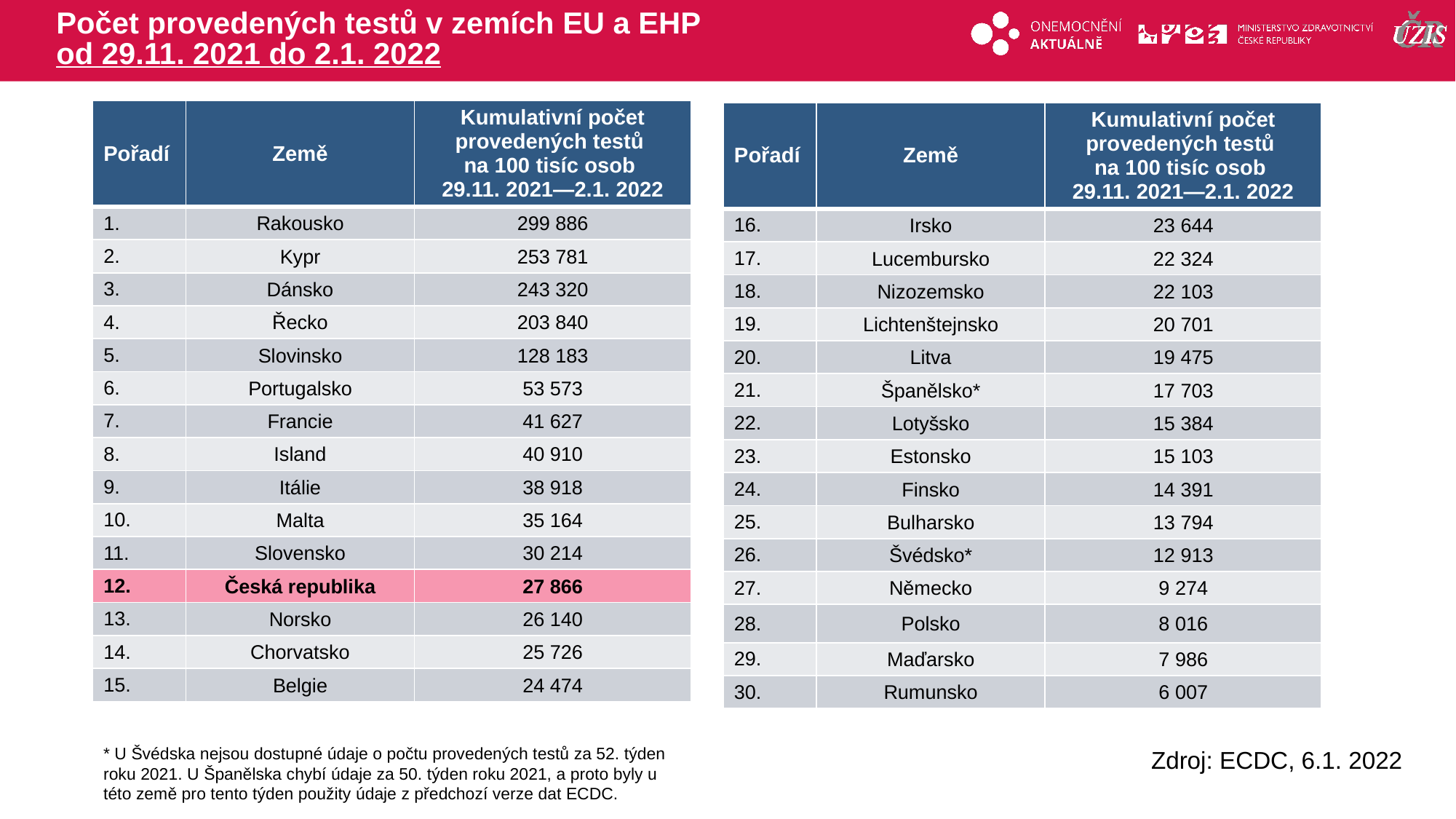

# Počet provedených testů v zemích EU a EHP od 29.11. 2021 do 2.1. 2022
| Pořadí | Země | Kumulativní počet provedených testů na 100 tisíc osob 29.11. 2021—2.1. 2022 |
| --- | --- | --- |
| 1. | Rakousko | 299 886 |
| 2. | Kypr | 253 781 |
| 3. | Dánsko | 243 320 |
| 4. | Řecko | 203 840 |
| 5. | Slovinsko | 128 183 |
| 6. | Portugalsko | 53 573 |
| 7. | Francie | 41 627 |
| 8. | Island | 40 910 |
| 9. | Itálie | 38 918 |
| 10. | Malta | 35 164 |
| 11. | Slovensko | 30 214 |
| 12. | Česká republika | 27 866 |
| 13. | Norsko | 26 140 |
| 14. | Chorvatsko | 25 726 |
| 15. | Belgie | 24 474 |
| Pořadí | Země | Kumulativní počet provedených testů na 100 tisíc osob 29.11. 2021—2.1. 2022 |
| --- | --- | --- |
| 16. | Irsko | 23 644 |
| 17. | Lucembursko | 22 324 |
| 18. | Nizozemsko | 22 103 |
| 19. | Lichtenštejnsko | 20 701 |
| 20. | Litva | 19 475 |
| 21. | Španělsko\* | 17 703 |
| 22. | Lotyšsko | 15 384 |
| 23. | Estonsko | 15 103 |
| 24. | Finsko | 14 391 |
| 25. | Bulharsko | 13 794 |
| 26. | Švédsko\* | 12 913 |
| 27. | Německo | 9 274 |
| 28. | Polsko | 8 016 |
| 29. | Maďarsko | 7 986 |
| 30. | Rumunsko | 6 007 |
* U Švédska nejsou dostupné údaje o počtu provedených testů za 52. týden roku 2021. U Španělska chybí údaje za 50. týden roku 2021, a proto byly u této země pro tento týden použity údaje z předchozí verze dat ECDC.
Zdroj: ECDC, 6.1. 2022